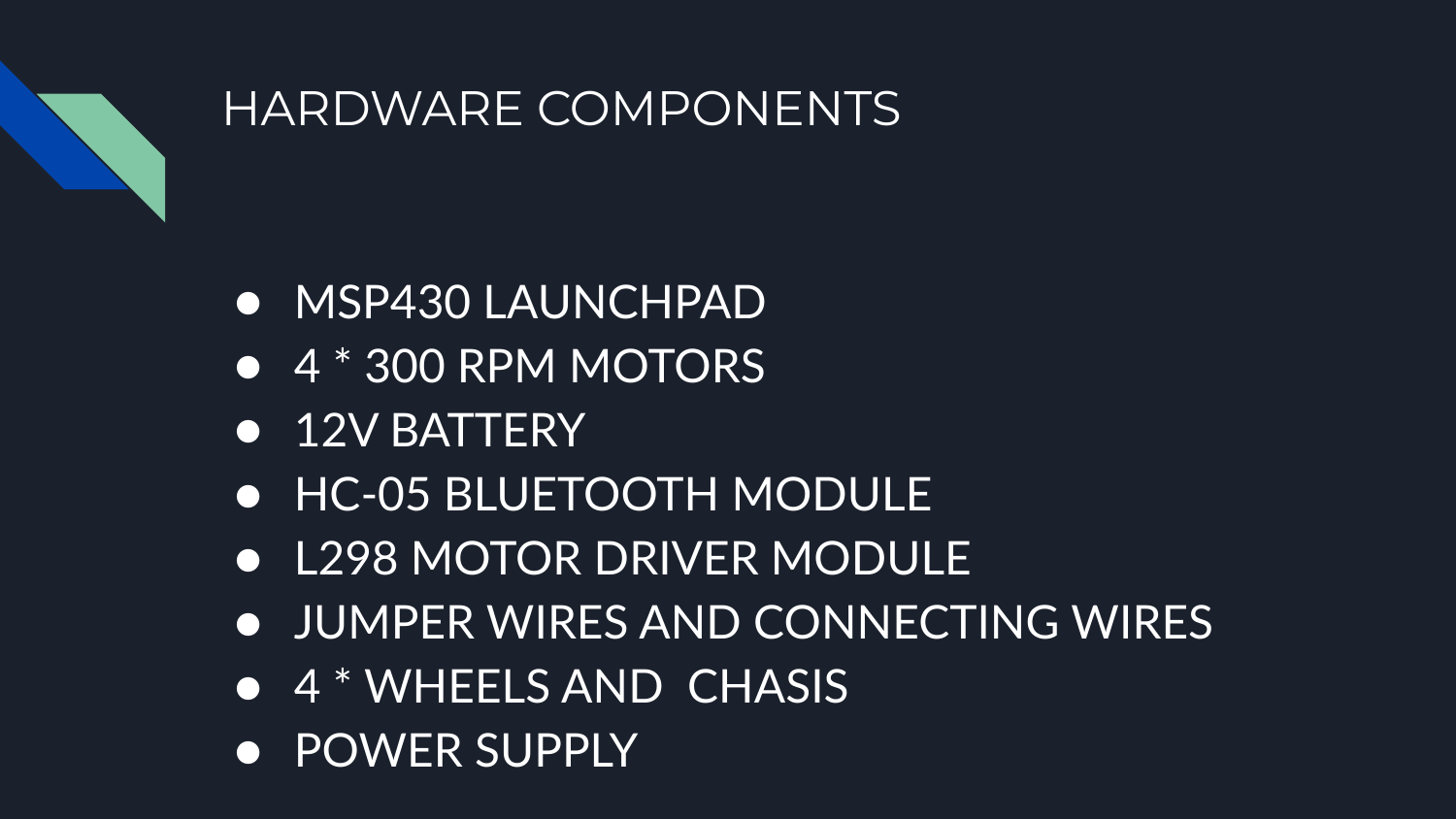

# HARDWARE COMPONENTS
MSP430 LAUNCHPAD
4 * 300 RPM MOTORS
12V BATTERY
HC-05 BLUETOOTH MODULE
L298 MOTOR DRIVER MODULE
JUMPER WIRES AND CONNECTING WIRES
4 * WHEELS AND  CHASIS
POWER SUPPLY